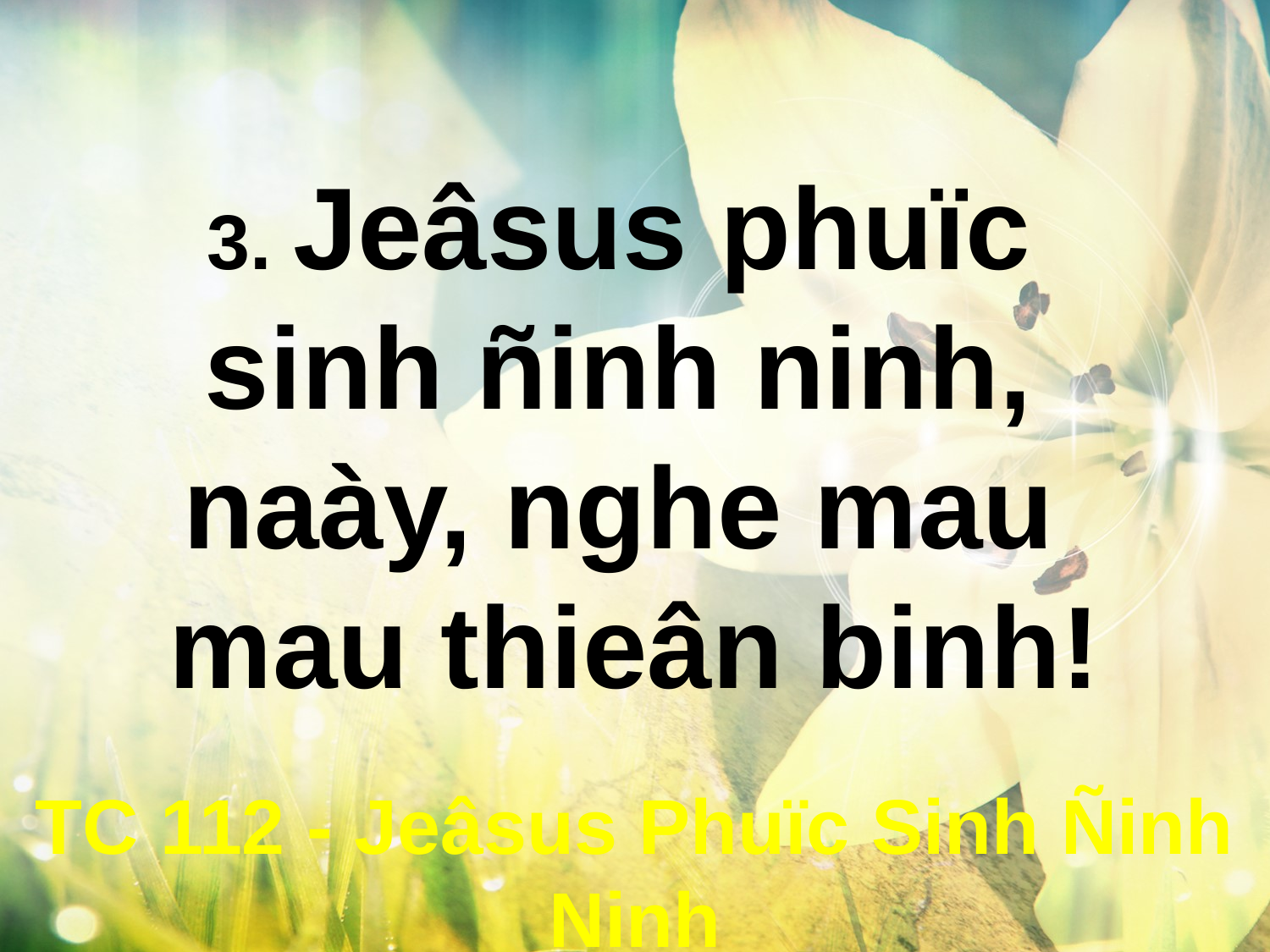

3. Jeâsus phuïc
sinh ñinh ninh,
naày, nghe mau
mau thieân binh!
TC 112 - Jeâsus Phuïc Sinh Ñinh Ninh